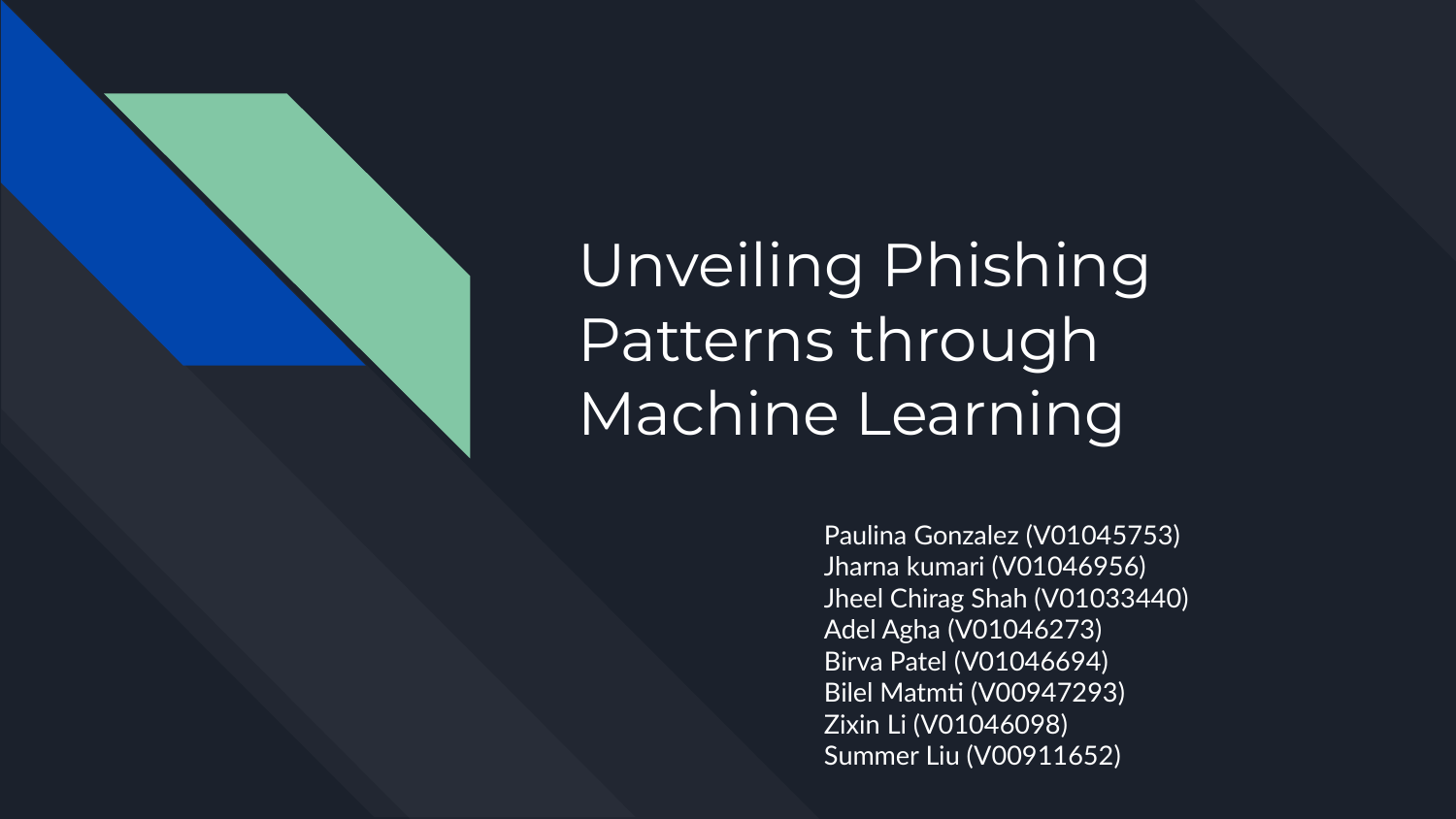

# Unveiling Phishing Patterns through Machine Learning
Paulina Gonzalez (V01045753)
Jharna kumari (V01046956)
Jheel Chirag Shah (V01033440)
Adel Agha (V01046273)
Birva Patel (V01046694)
Bilel Matmti (V00947293)
Zixin Li (V01046098)
Summer Liu (V00911652)